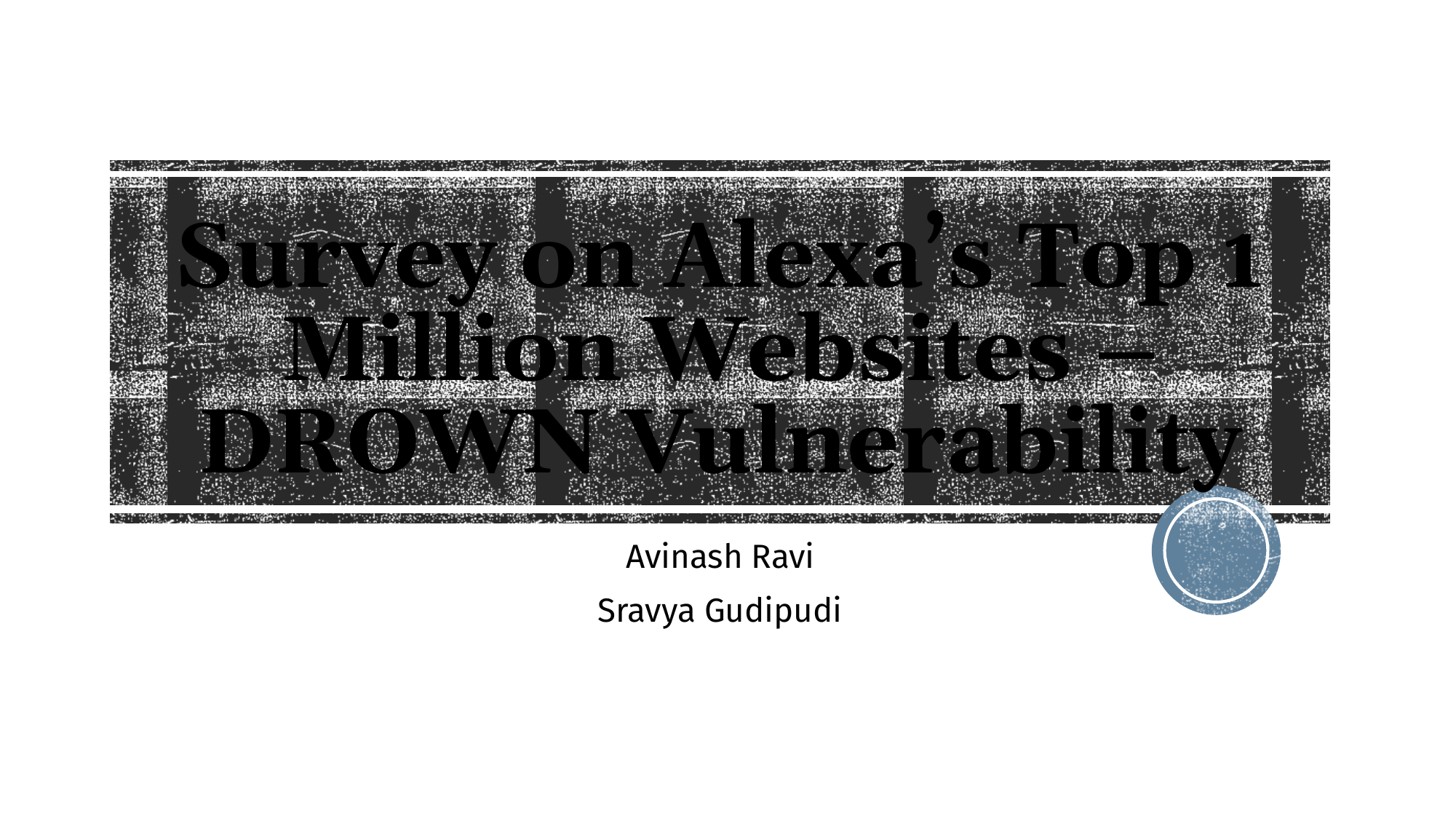

# Survey on Alexa’s Top 1 Million Websites – DROWN Vulnerability
Avinash Ravi
Sravya Gudipudi